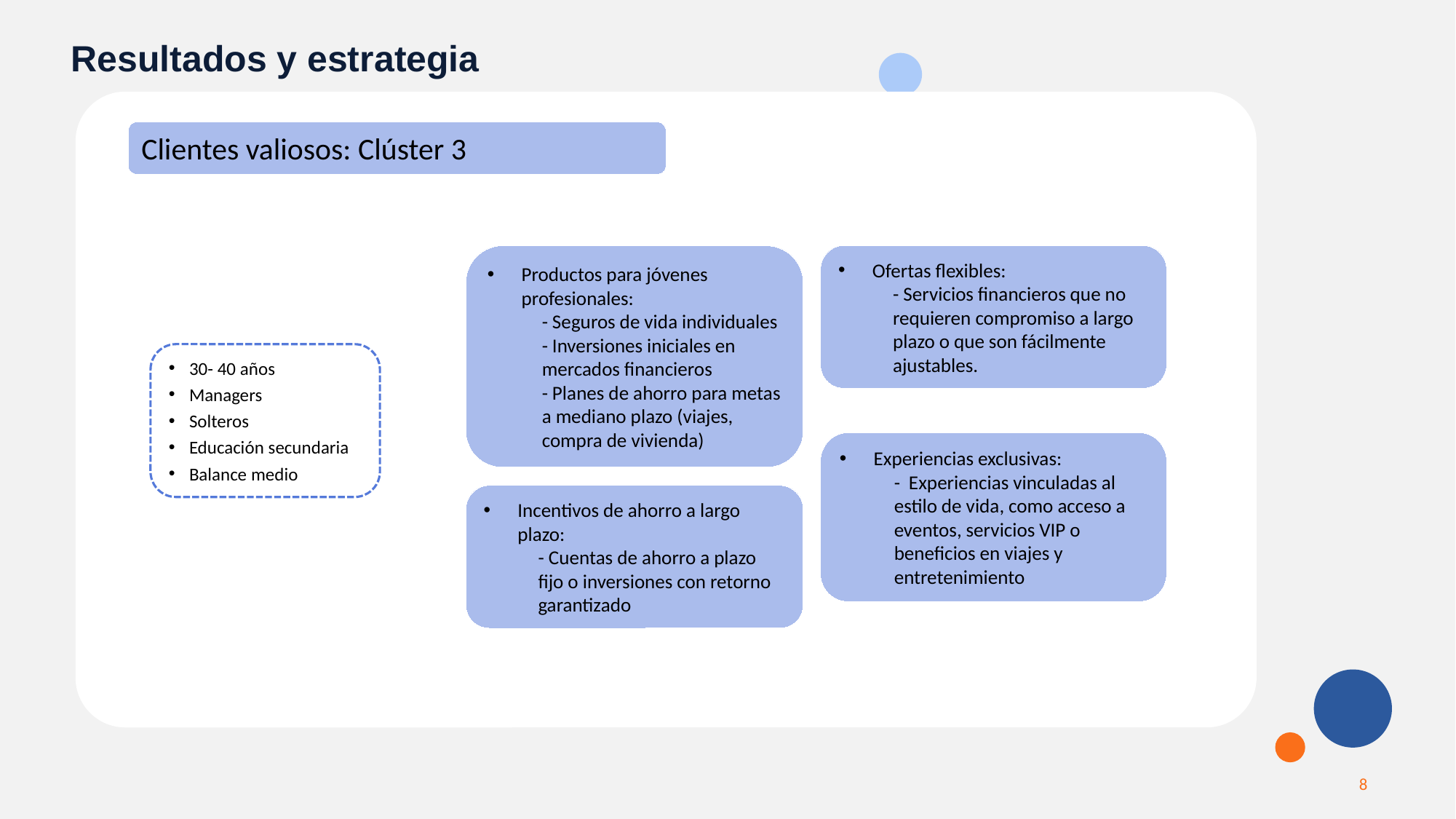

Resultados y estrategia

Clientes valiosos: Clúster 3
Ofertas flexibles:
- Servicios financieros que no requieren compromiso a largo plazo o que son fácilmente ajustables.
Productos para jóvenes profesionales:
- Seguros de vida individuales
- Inversiones iniciales en mercados financieros
- Planes de ahorro para metas a mediano plazo (viajes, compra de vivienda)
30- 40 años
Managers
Solteros
Educación secundaria
Balance medio
Experiencias exclusivas:
-  Experiencias vinculadas al estilo de vida, como acceso a eventos, servicios VIP o beneficios en viajes y entretenimiento
Incentivos de ahorro a largo plazo:
- Cuentas de ahorro a plazo fijo o inversiones con retorno garantizado